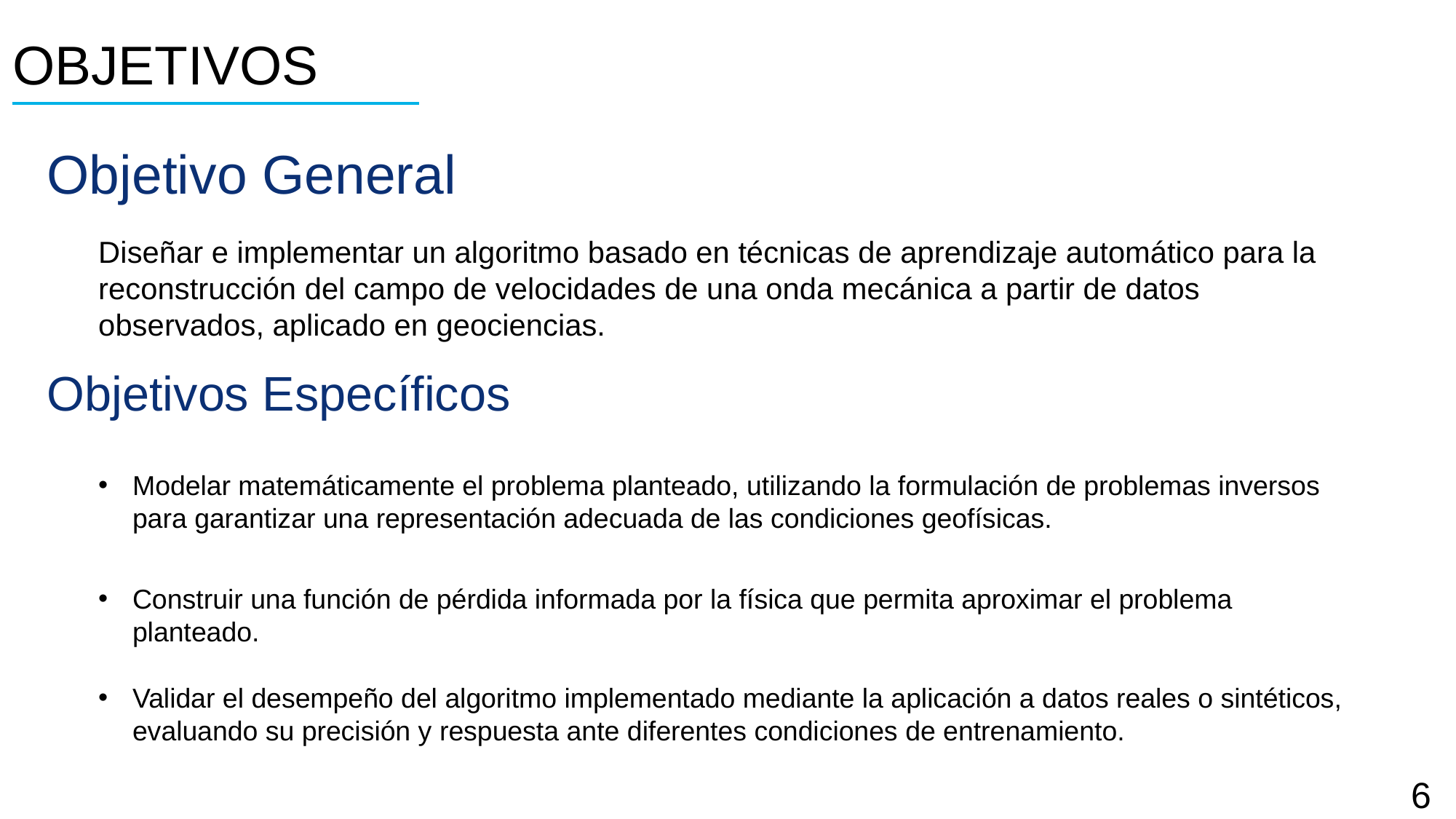

# OBJETIVOS
Objetivo General
Diseñar e implementar un algoritmo basado en técnicas de aprendizaje automático para la reconstrucción del campo de velocidades de una onda mecánica a partir de datos observados, aplicado en geociencias.
Objetivos Específicos
Modelar matemáticamente el problema planteado, utilizando la formulación de problemas inversos para garantizar una representación adecuada de las condiciones geofísicas.
Construir una función de pérdida informada por la física que permita aproximar el problema planteado.
Validar el desempeño del algoritmo implementado mediante la aplicación a datos reales o sintéticos, evaluando su precisión y respuesta ante diferentes condiciones de entrenamiento.
6